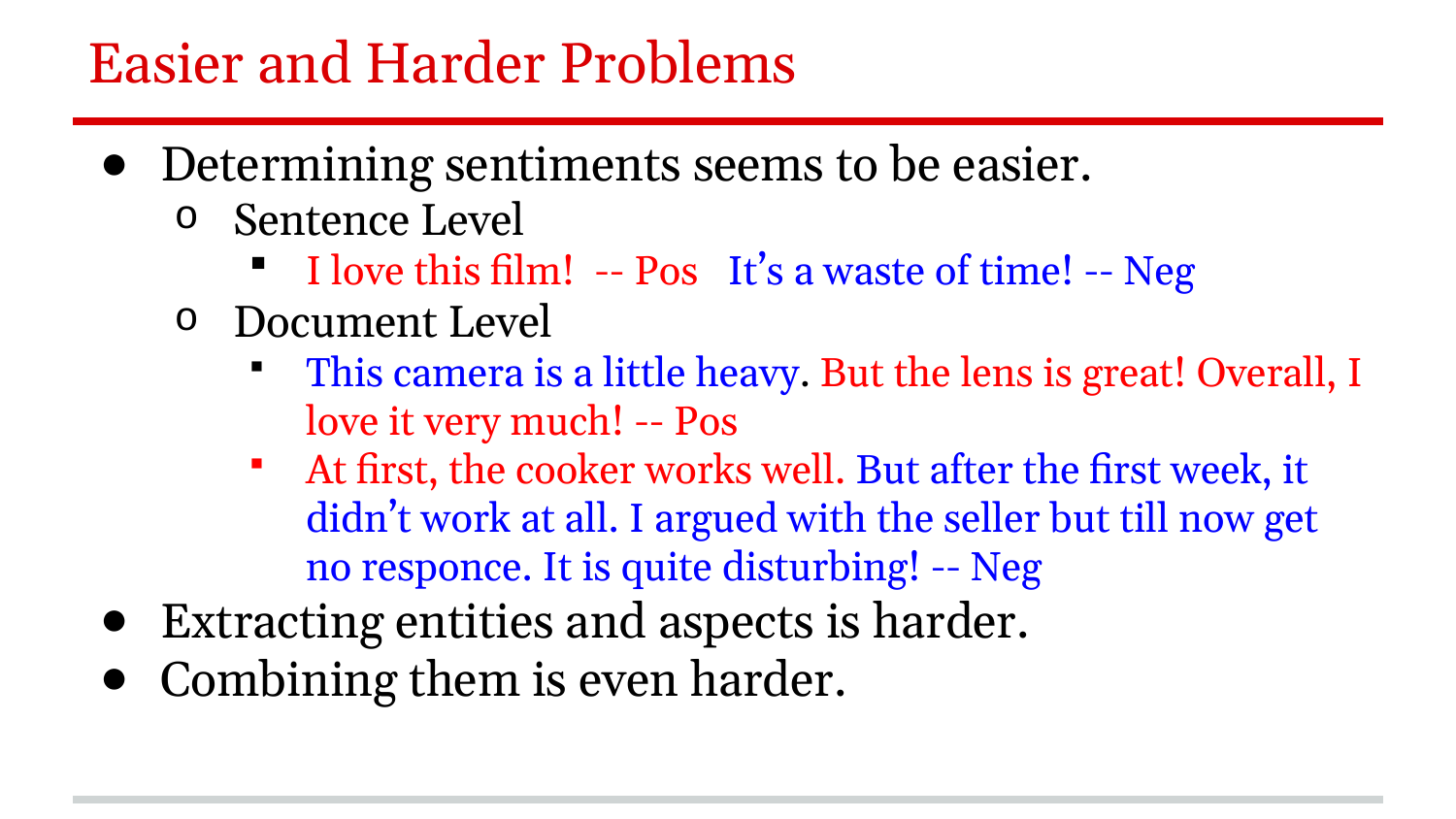

# Easier and Harder Problems
Determining sentiments seems to be easier.
Sentence Level
I love this film!  -- Pos   It’s a waste of time! -- Neg
Document Level
This camera is a little heavy. But the lens is great! Overall, I love it very much! -- Pos
At first, the cooker works well. But after the first week, it didn’t work at all. I argued with the seller but till now get no responce. It is quite disturbing! -- Neg
Extracting entities and aspects is harder.
Combining them is even harder.